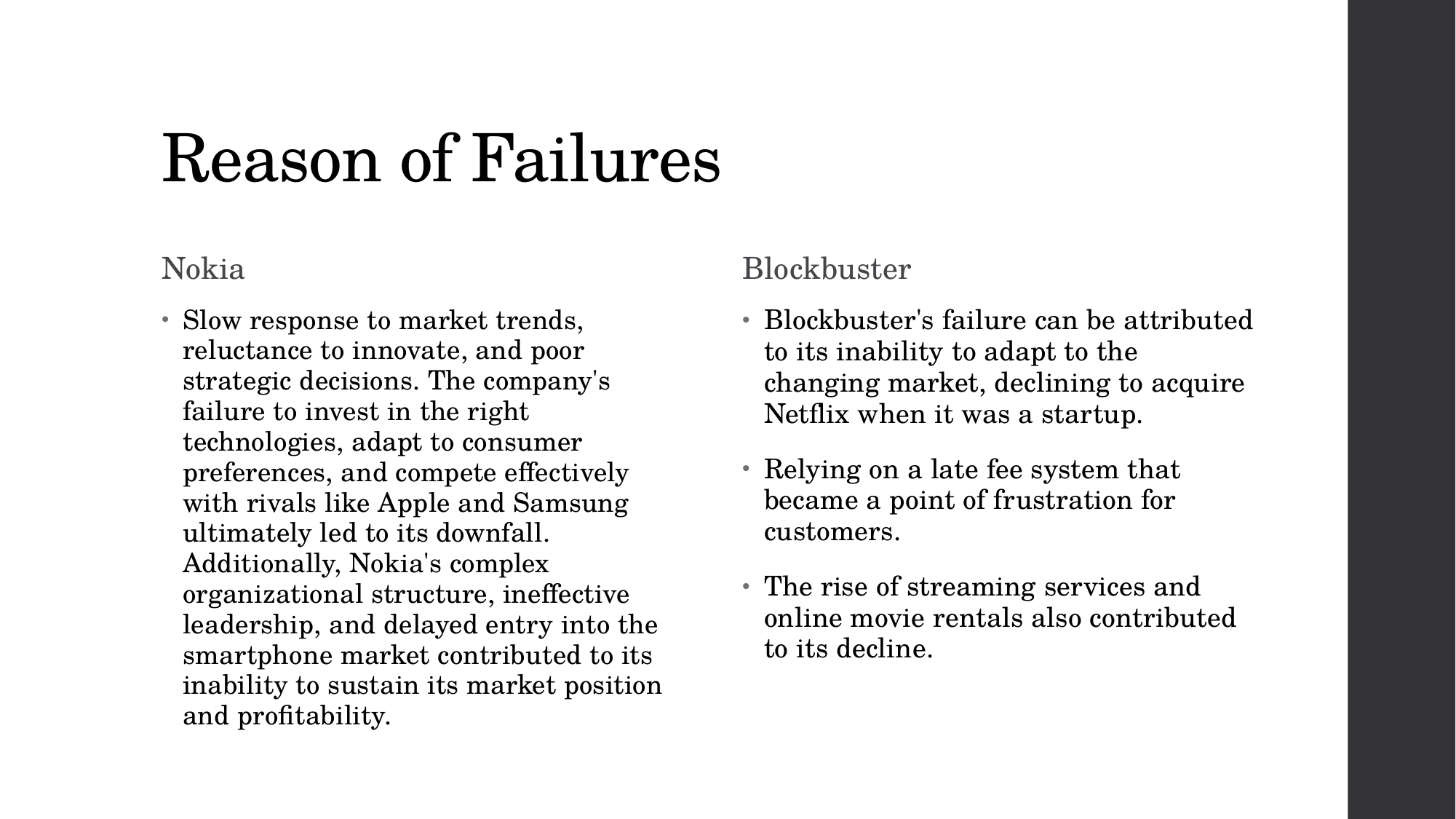

# Reason of Failures
Nokia
Blockbuster
Slow response to market trends, reluctance to innovate, and poor strategic decisions. The company's failure to invest in the right technologies, adapt to consumer preferences, and compete effectively with rivals like Apple and Samsung ultimately led to its downfall. Additionally, Nokia's complex organizational structure, ineffective leadership, and delayed entry into the smartphone market contributed to its inability to sustain its market position and profitability.
Blockbuster's failure can be attributed to its inability to adapt to the changing market, declining to acquire Netflix when it was a startup.
Relying on a late fee system that became a point of frustration for customers.
The rise of streaming services and online movie rentals also contributed to its decline.